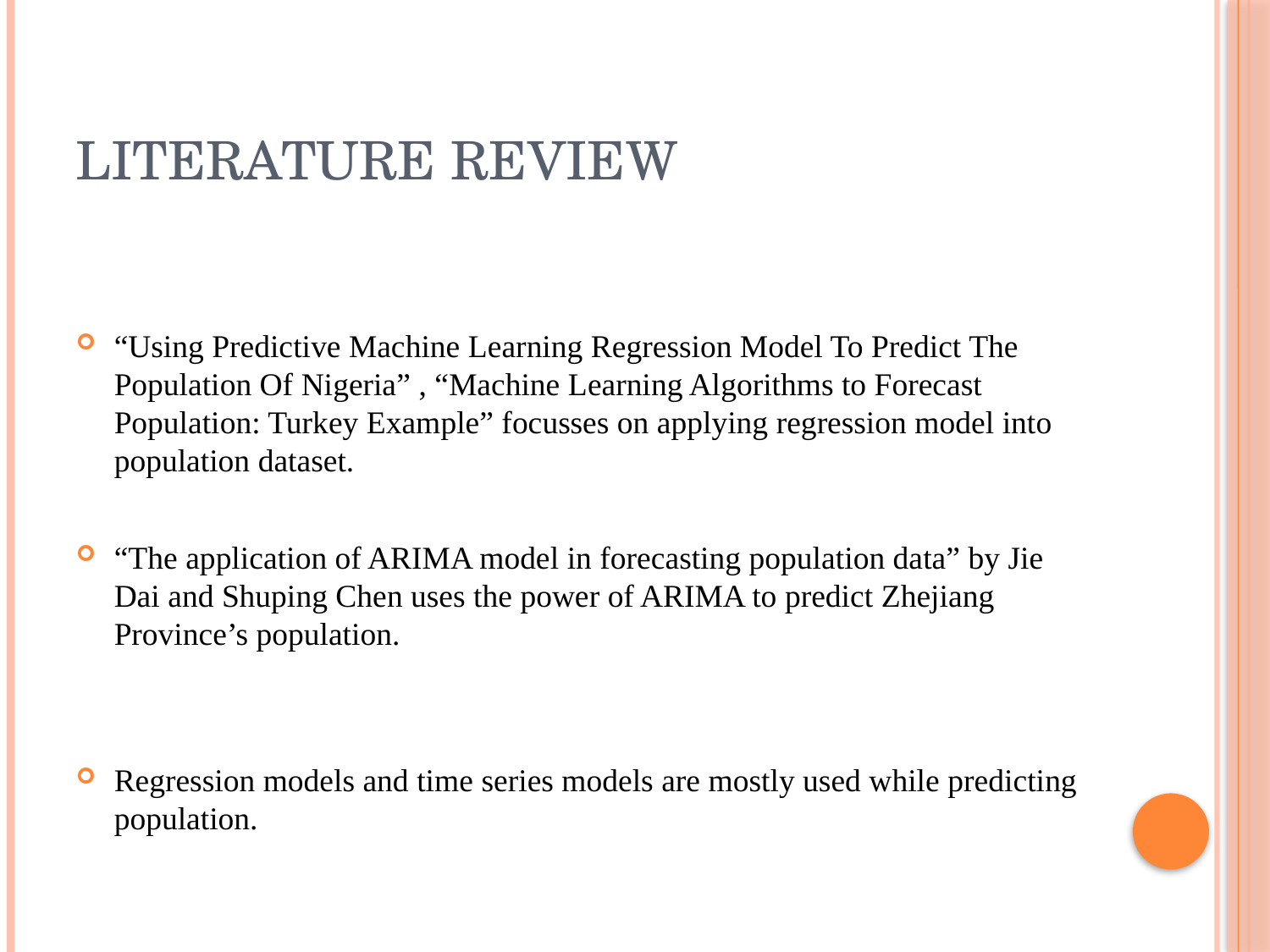

# Literature Review

“Using Predictive Machine Learning Regression Model To Predict The Population Of Nigeria” , “Machine Learning Algorithms to Forecast Population: Turkey Example” focusses on applying regression model into population dataset.

“The application of ARIMA model in forecasting population data” by Jie Dai and Shuping Chen uses the power of ARIMA to predict Zhejiang Province’s population.

Regression models and time series models are mostly used while predicting population.